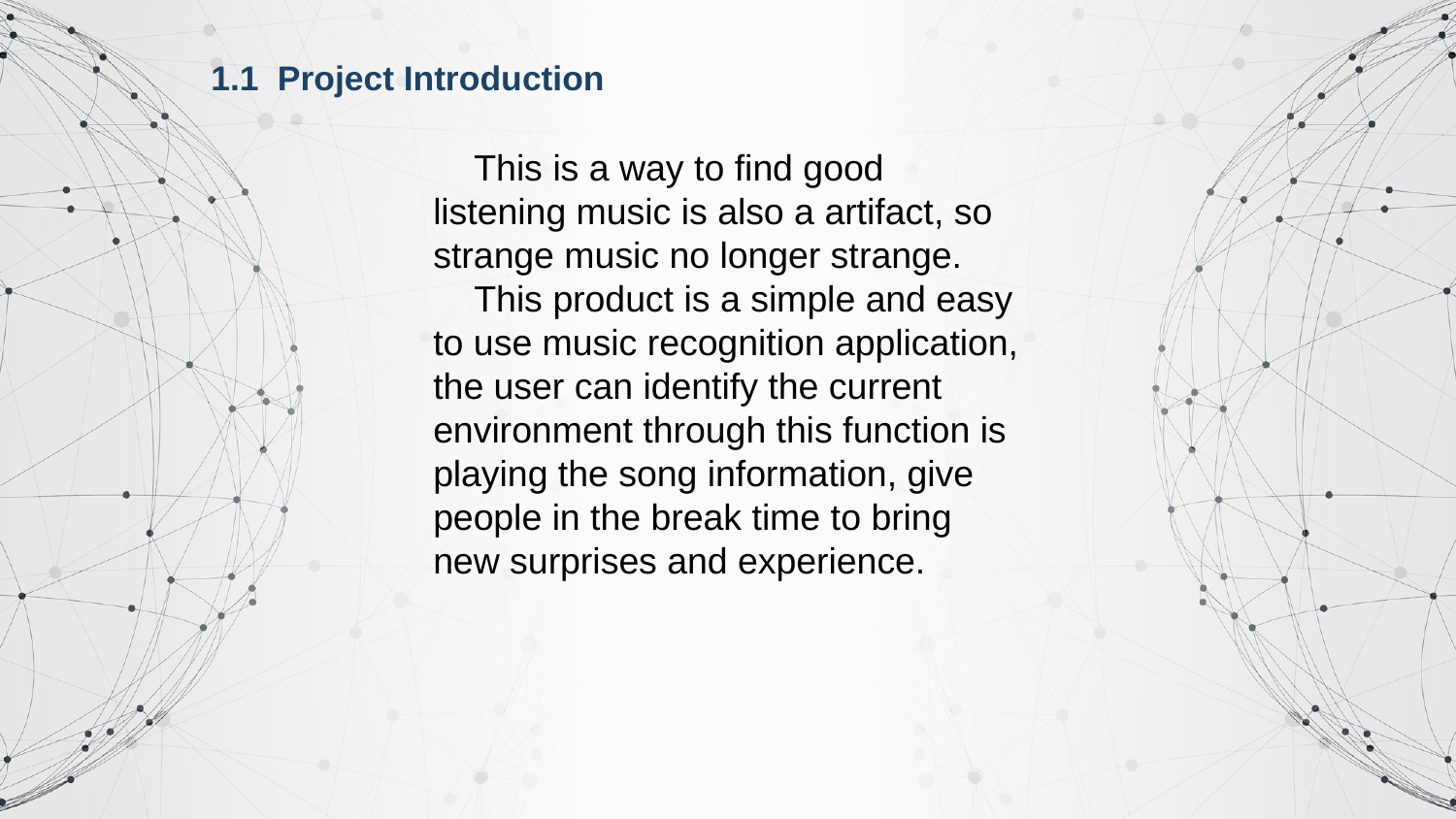

1.1  Project Introduction
    This is a way to find good listening music is also a artifact, so strange music no longer strange.
    This product is a simple and easy to use music recognition application, the user can identify the current environment through this function is playing the song information, give people in the break time to bring new surprises and experience.